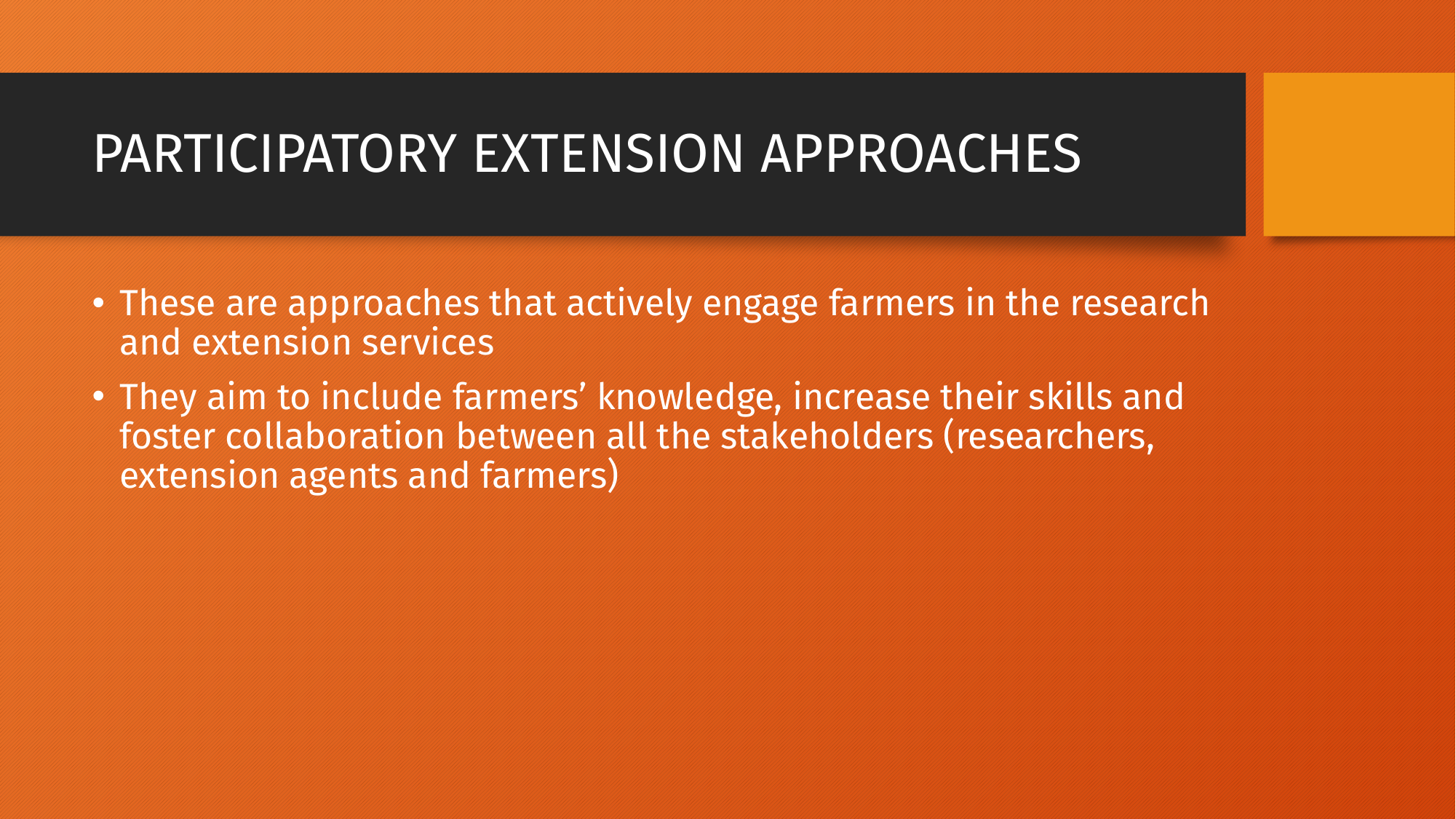

# PARTICIPATORY EXTENSION APPROACHES
These are approaches that actively engage farmers in the research and extension services
They aim to include farmers’ knowledge, increase their skills and foster collaboration between all the stakeholders (researchers, extension agents and farmers)